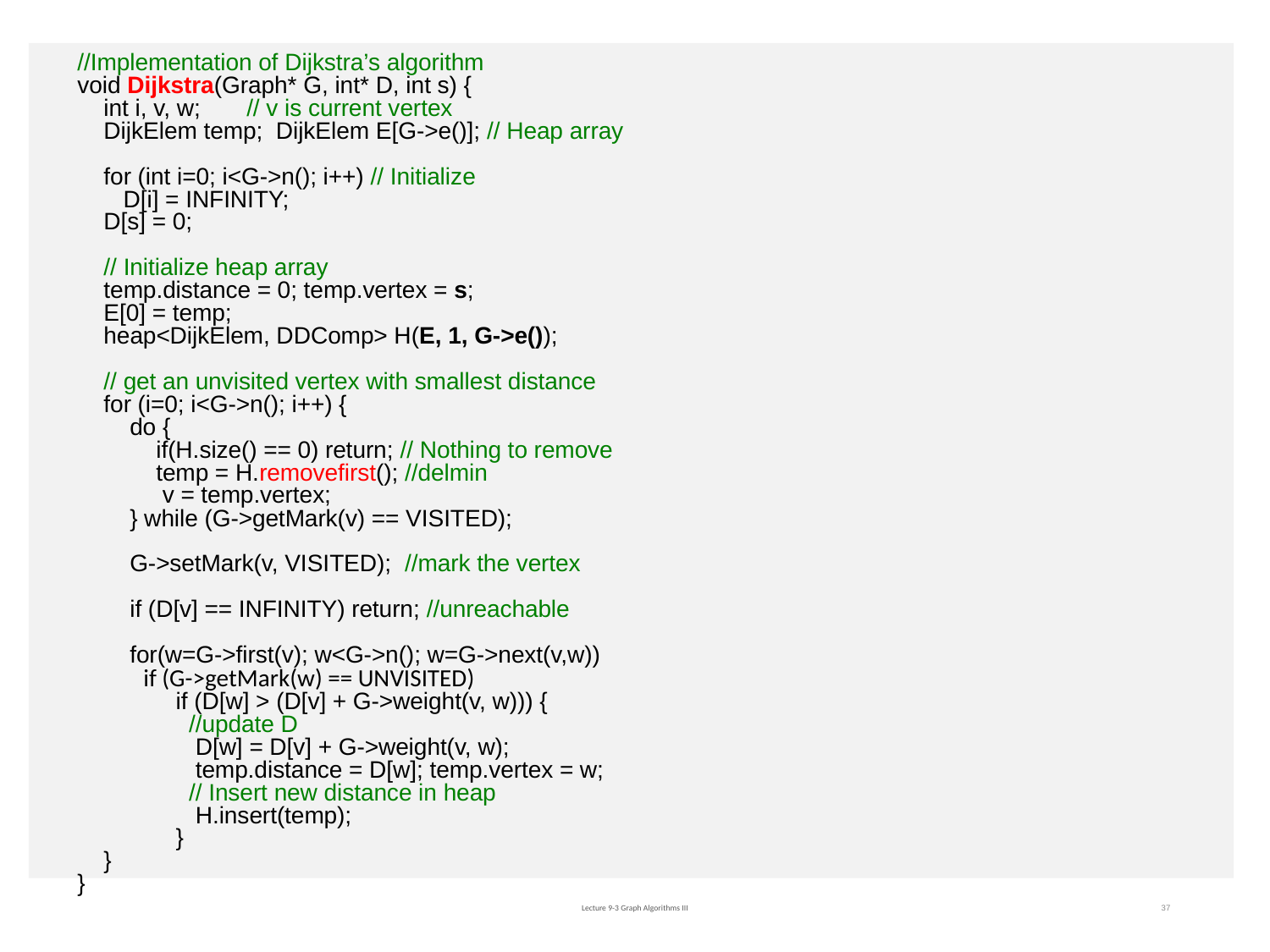

//Implementation of Dijkstra’s algorithm
void Dijkstra(Graph* G, int* D, int s) {
    int i, v, w;       // v is current vertex
    DijkElem temp;  DijkElem E[G->e()]; // Heap array

    for (int i=0; i<G->n(); i++) // Initialize
       D[i] = INFINITY;
    D[s] = 0;

    // Initialize heap array
    temp.distance = 0; temp.vertex = s;
    E[0] = temp;
    heap<DijkElem, DDComp> H(E, 1, G->e());

    // get an unvisited vertex with smallest distance
    for (i=0; i<G->n(); i++) {
        do {
            if(H.size() == 0) return; // Nothing to remove
            temp = H.removefirst(); //delmin
      v = temp.vertex;
        } while (G->getMark(v) == VISITED);

        G->setMark(v, VISITED);  //mark the vertex

        if (D[v] == INFINITY) return; //unreachable

        for(w=G->first(v); w<G->n(); w=G->next(v,w))
            if (G->getMark(w) == UNVISITED)
               if (D[w] > (D[v] + G->weight(v, w))) {
                 //update D
                  D[w] = D[v] + G->weight(v, w);
                  temp.distance = D[w]; temp.vertex = w;
                 // Insert new distance in heap
                  H.insert(temp);
               }
    }
}

37
Lecture 9-3 Graph Algorithms III